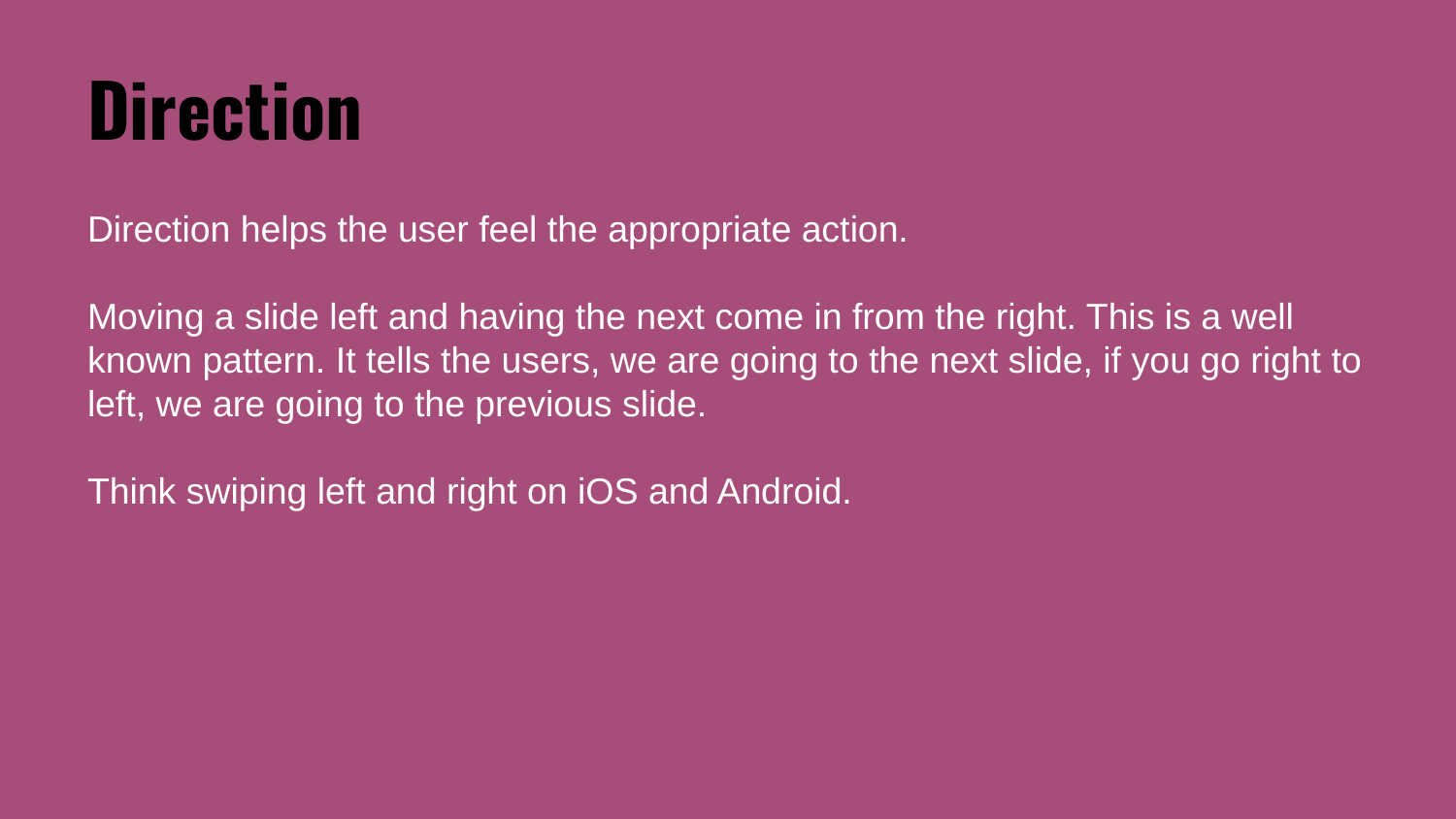

# Direction
Direction helps the user feel the appropriate action.

Moving a slide left and having the next come in from the right. This is a well known pattern. It tells the users, we are going to the next slide, if you go right to left, we are going to the previous slide.

Think swiping left and right on iOS and Android.